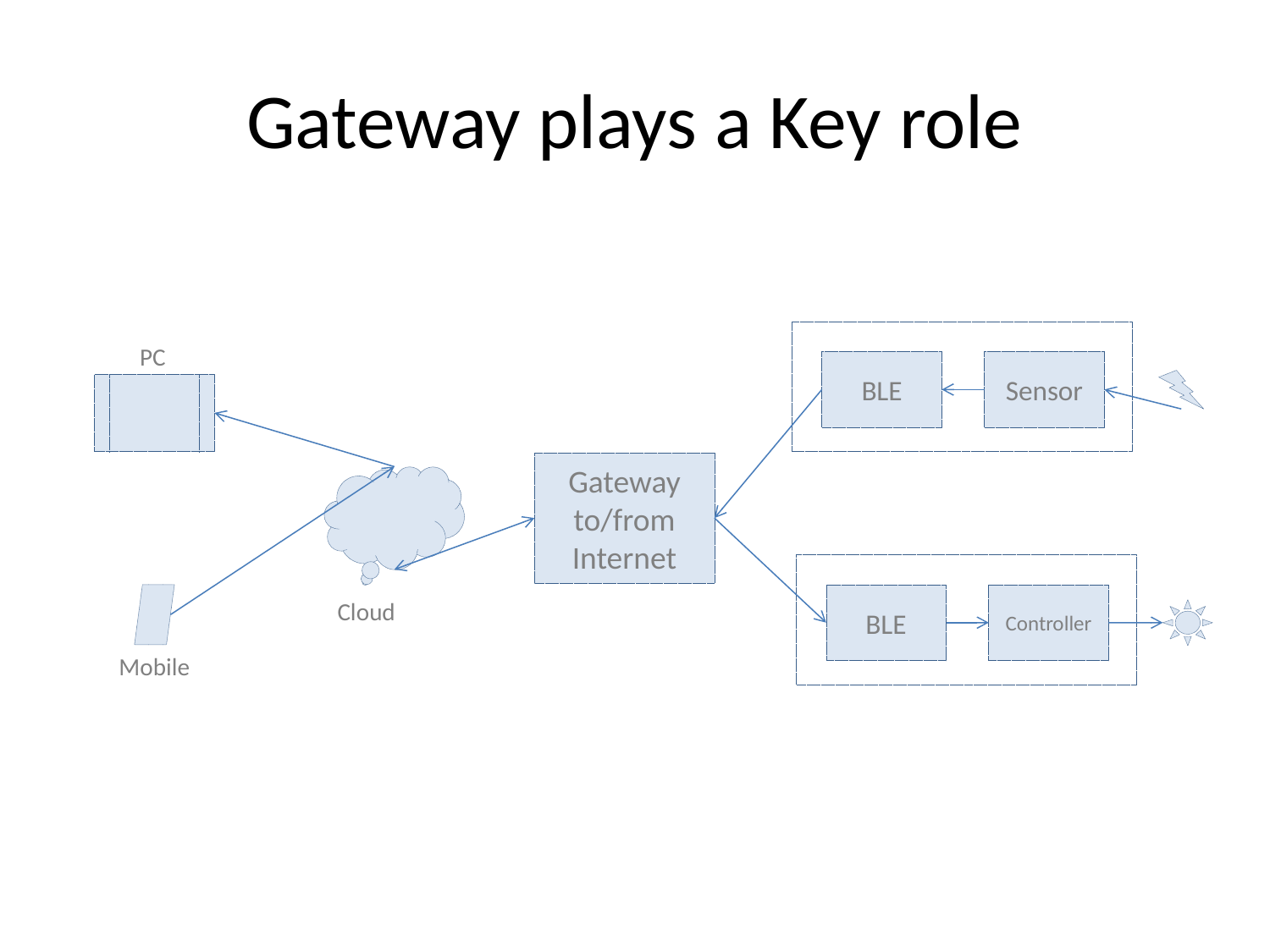

# Gateway plays a Key role

BLE
Sensor
PC

Gateway
to/from
Internet

BLE
Controller

Cloud

Mobile